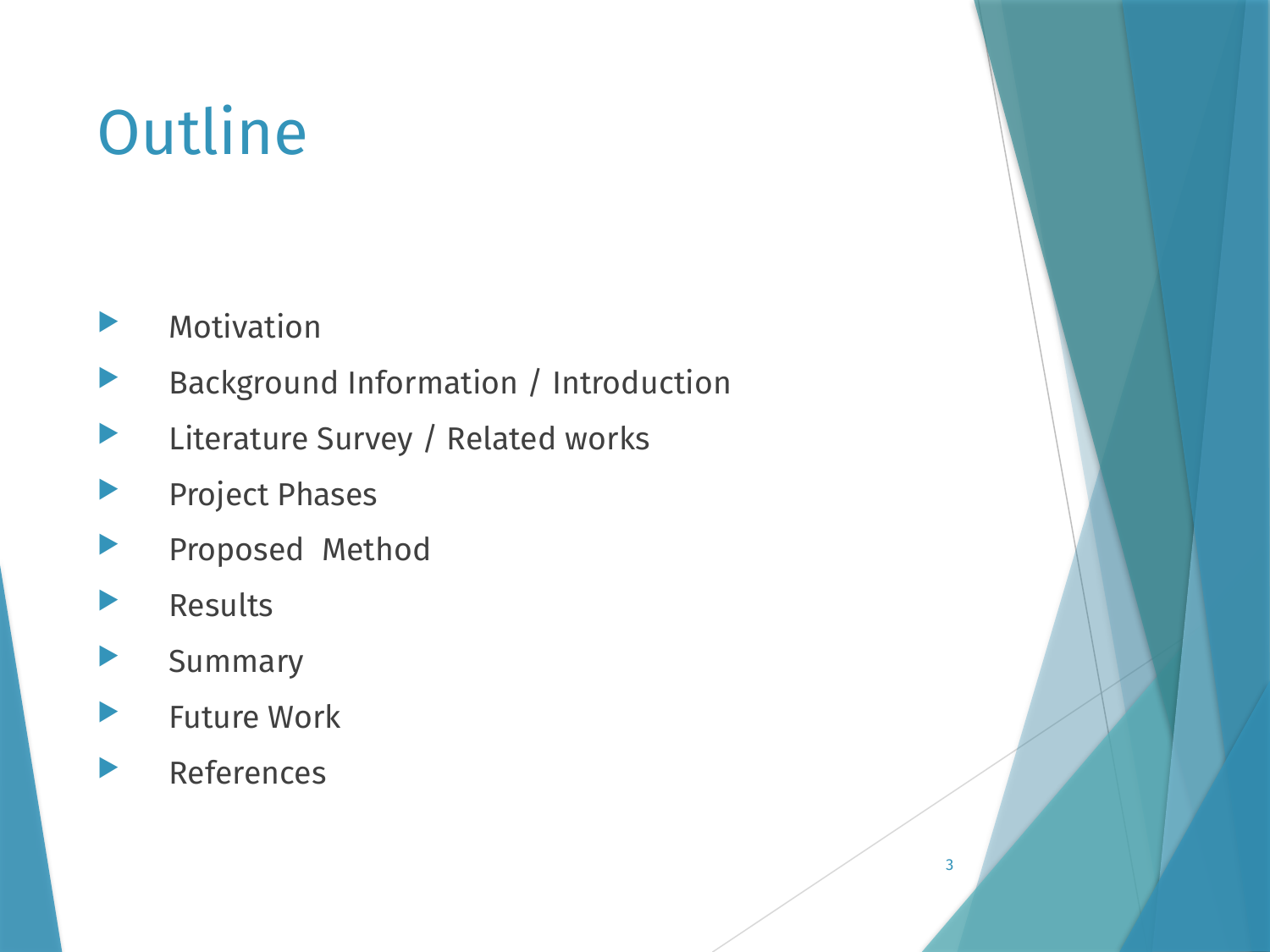

# Outline
Motivation
Background Information / Introduction
Literature Survey / Related works
Project Phases
Proposed  Method
Results
Summary
Future Work
References

3